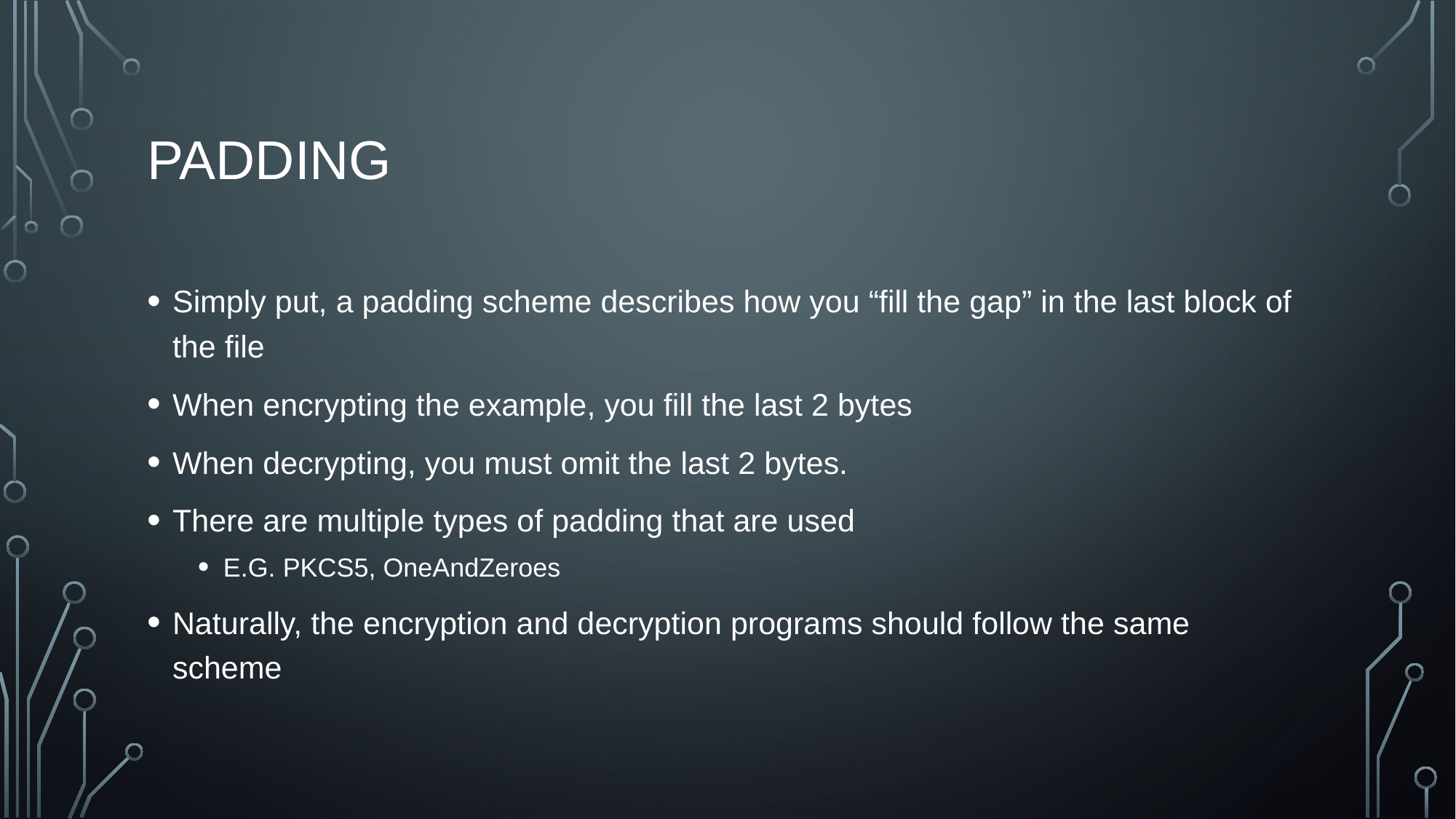

# padding
Simply put, a padding scheme describes how you “fill the gap” in the last block of the file
When encrypting the example, you fill the last 2 bytes
When decrypting, you must omit the last 2 bytes.
There are multiple types of padding that are used
E.G. PKCS5, OneAndZeroes
Naturally, the encryption and decryption programs should follow the same scheme